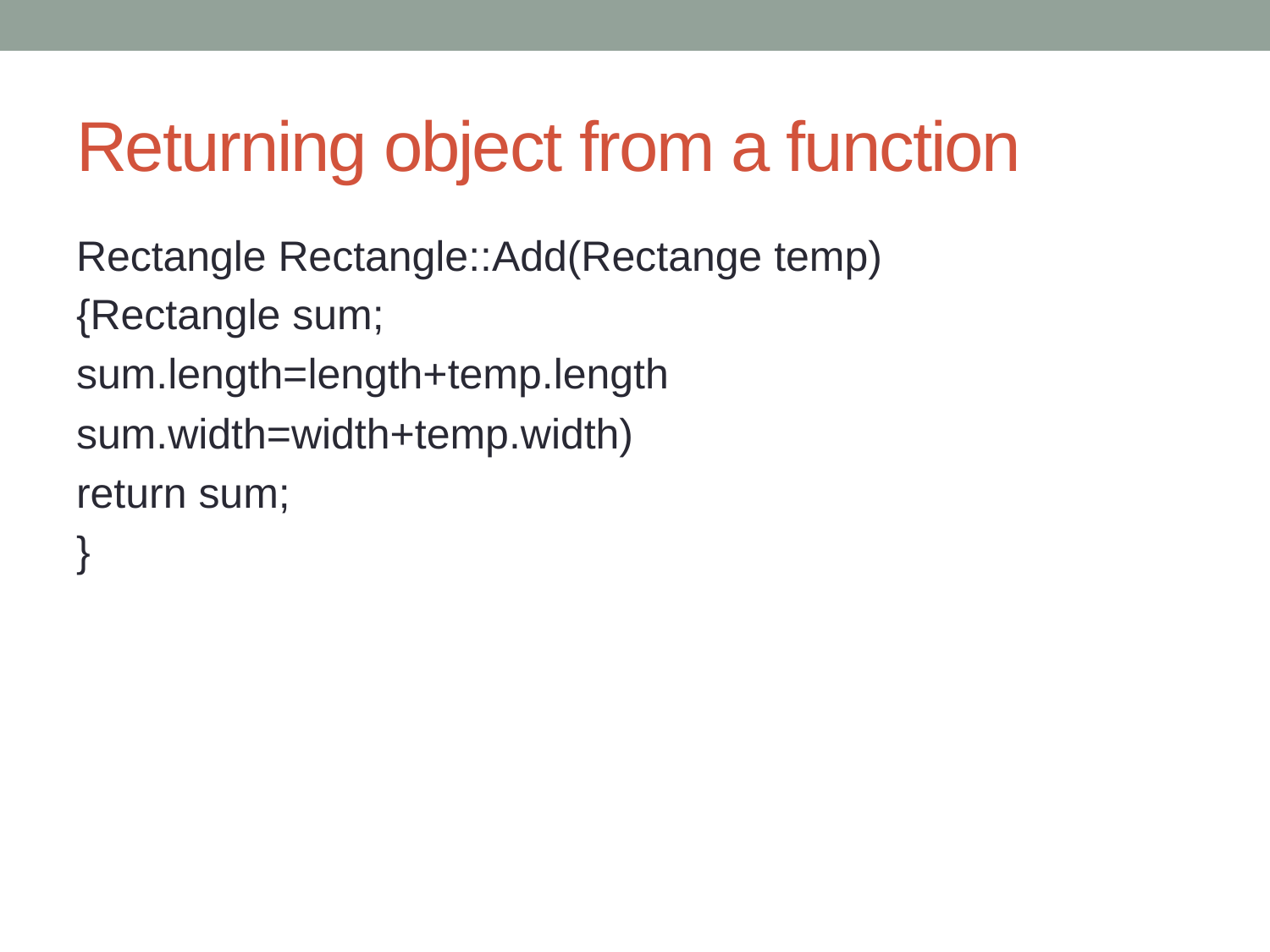

# Returning object from a function
Rectangle Rectangle::Add(Rectange temp)
{Rectangle sum;
sum.length=length+temp.length
sum.width=width+temp.width)
return sum;
}